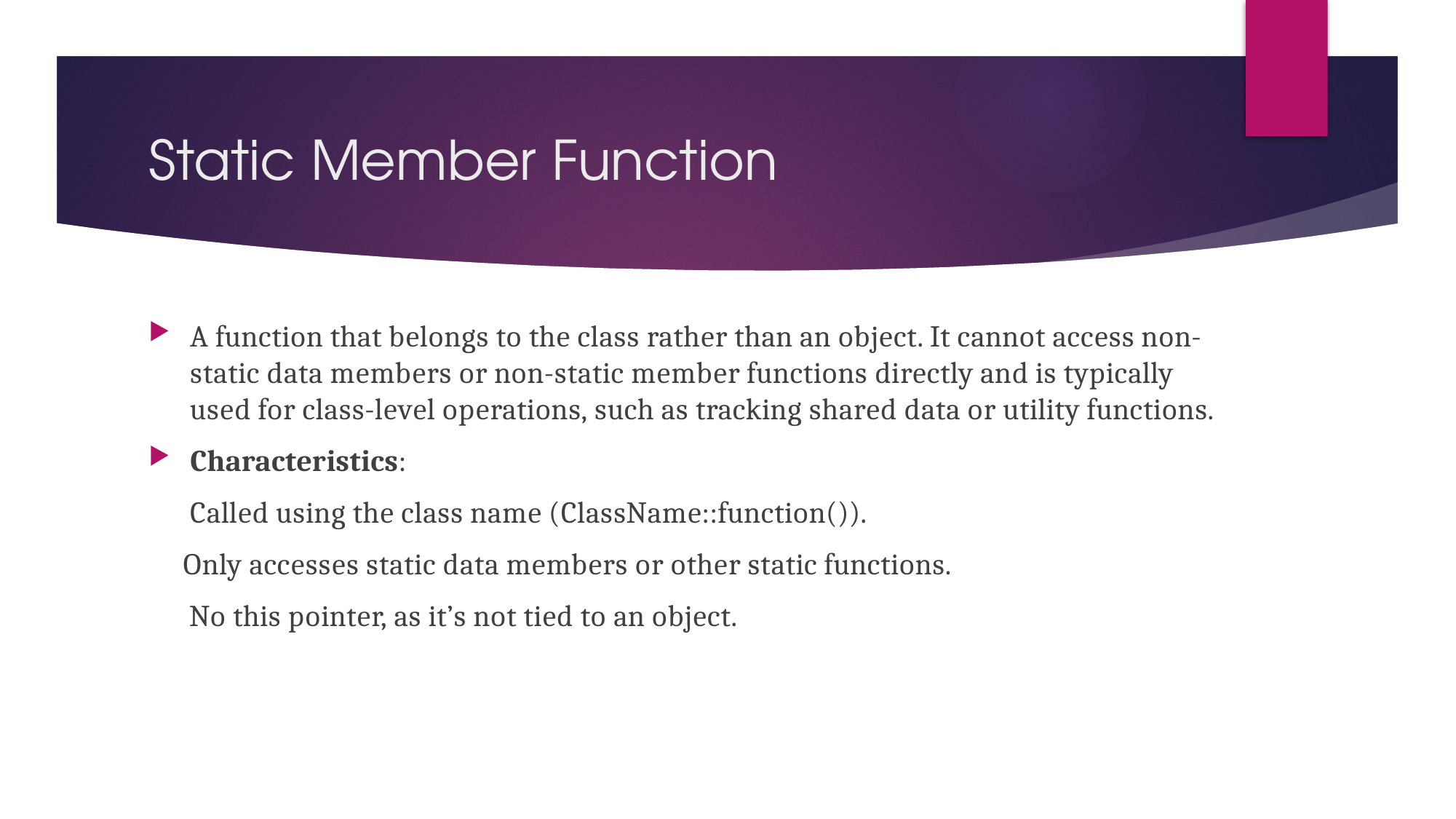

# Static Member Function
A function that belongs to the class rather than an object. It cannot access non-static data members or non-static member functions directly and is typically used for class-level operations, such as tracking shared data or utility functions.
Characteristics:
      Called using the class name (ClassName::function()).
     Only accesses static data members or other static functions.
      No this pointer, as it’s not tied to an object.